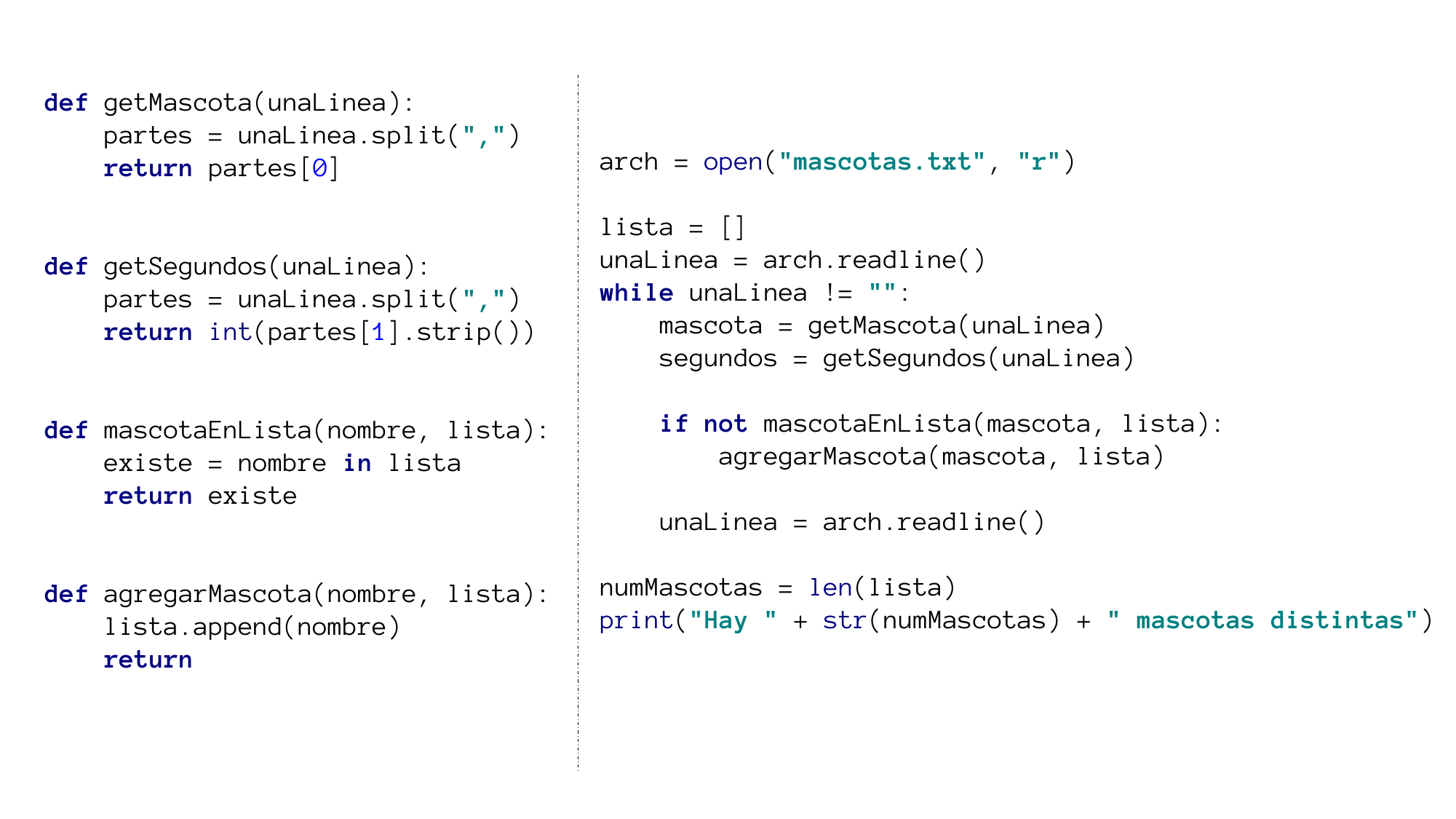

def getMascota(unaLinea):
    partes = unaLinea.split(",")
    return partes[0]
def getSegundos(unaLinea):
    partes = unaLinea.split(",")
    return int(partes[1].strip())
def mascotaEnLista(nombre, lista):
    existe = nombre in lista
    return existe
def agregarMascota(nombre, lista):
    lista.append(nombre)
    return
arch = open("mascotas.txt", "r")
lista = []
unaLinea = arch.readline()
while unaLinea != "":
    mascota = getMascota(unaLinea)
    segundos = getSegundos(unaLinea)
    if not mascotaEnLista(mascota, lista):
        agregarMascota(mascota, lista)
    unaLinea = arch.readline()
numMascotas = len(lista)
print("Hay " + str(numMascotas) + " mascotas distintas")